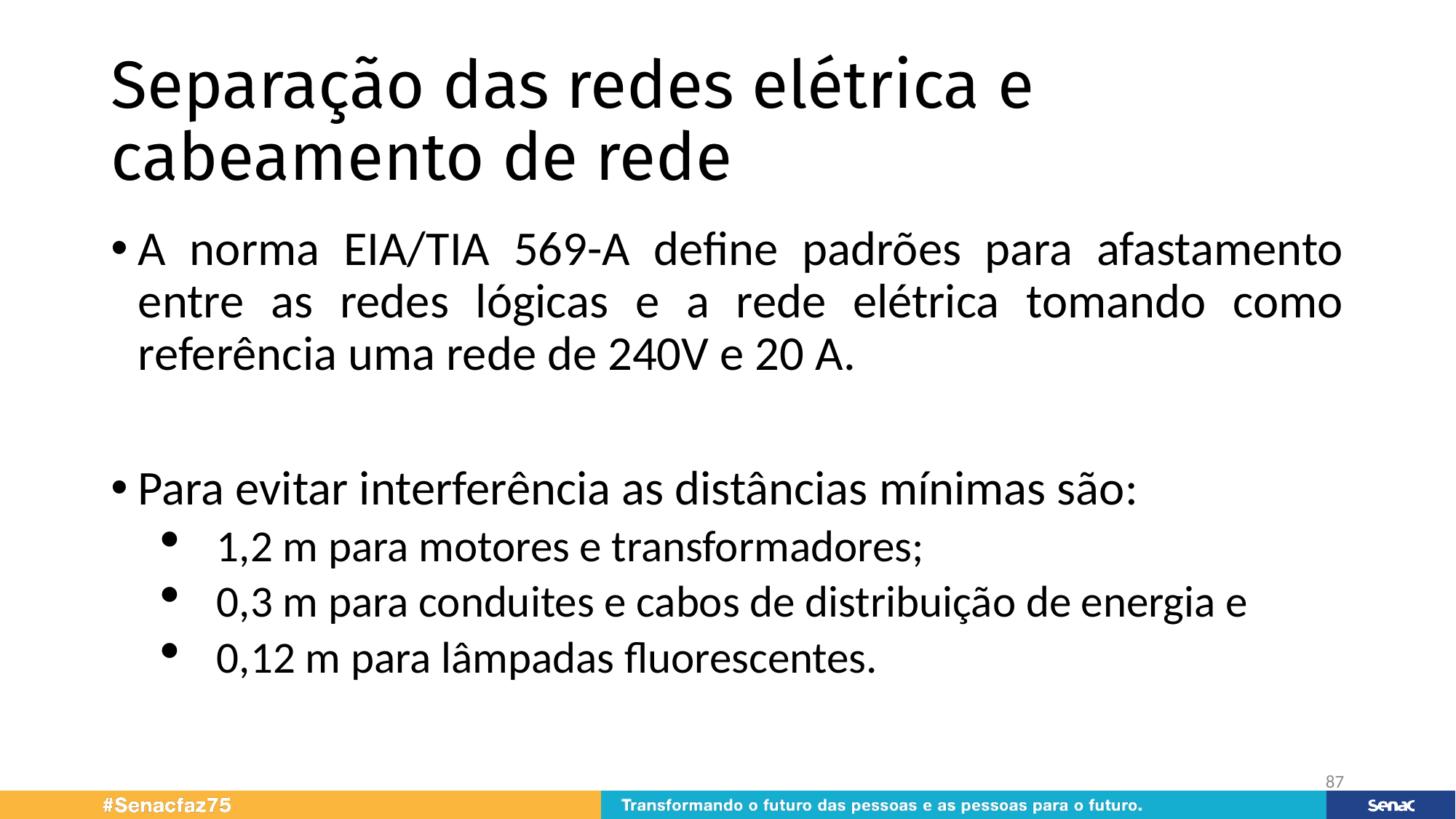

# Separação das redes elétrica e cabeamento de rede
A norma EIA/TIA 569-A define padrões para afastamento entre as redes lógicas e a rede elétrica tomando como referência uma rede de 240V e 20 A.

Para evitar interferência as distâncias mínimas são:
1,2 m para motores e transformadores;
0,3 m para conduites e cabos de distribuição de energia e
0,12 m para lâmpadas fluorescentes.

87